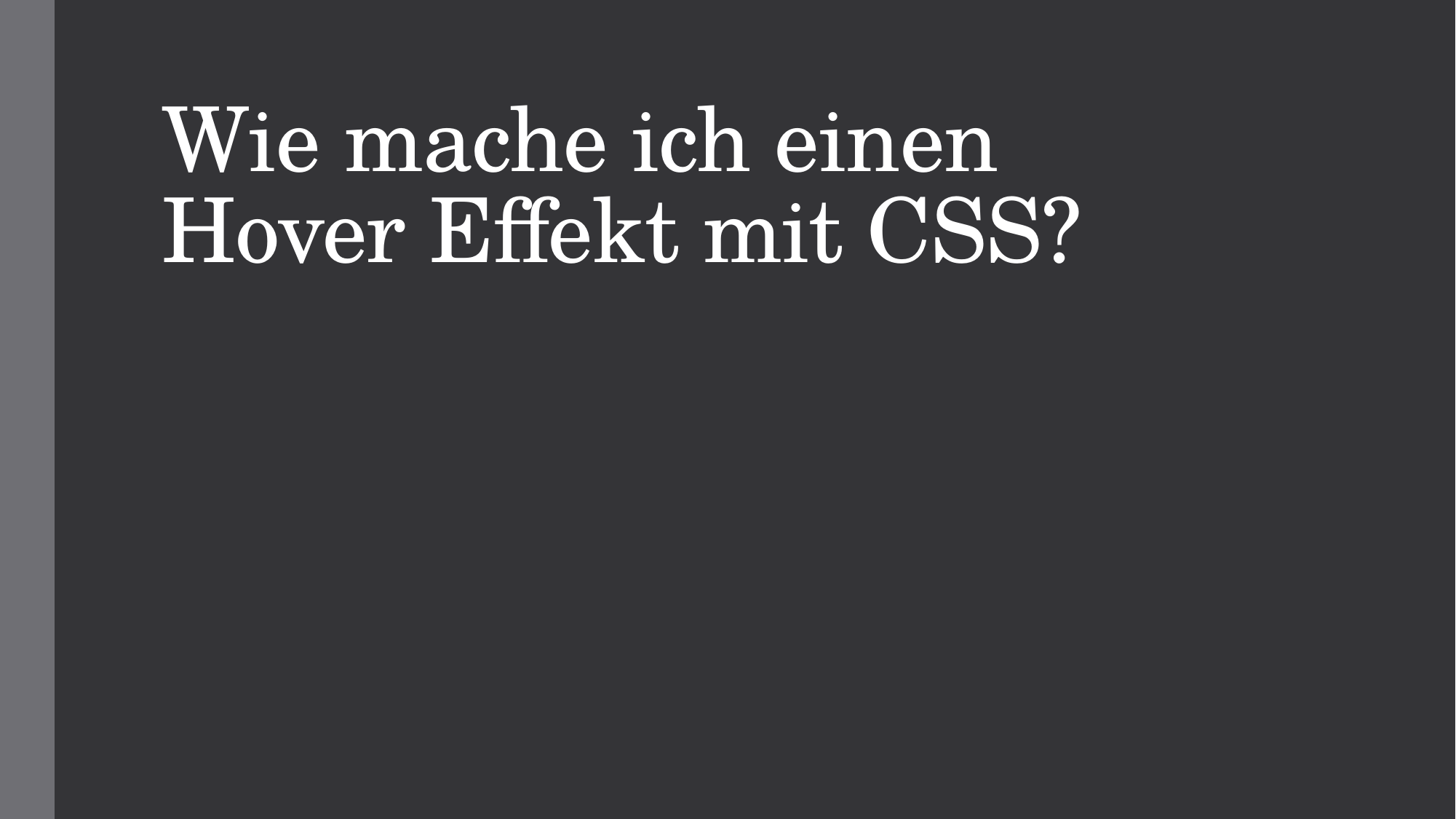

# Wie mache ich einen Hover Effekt mit CSS?